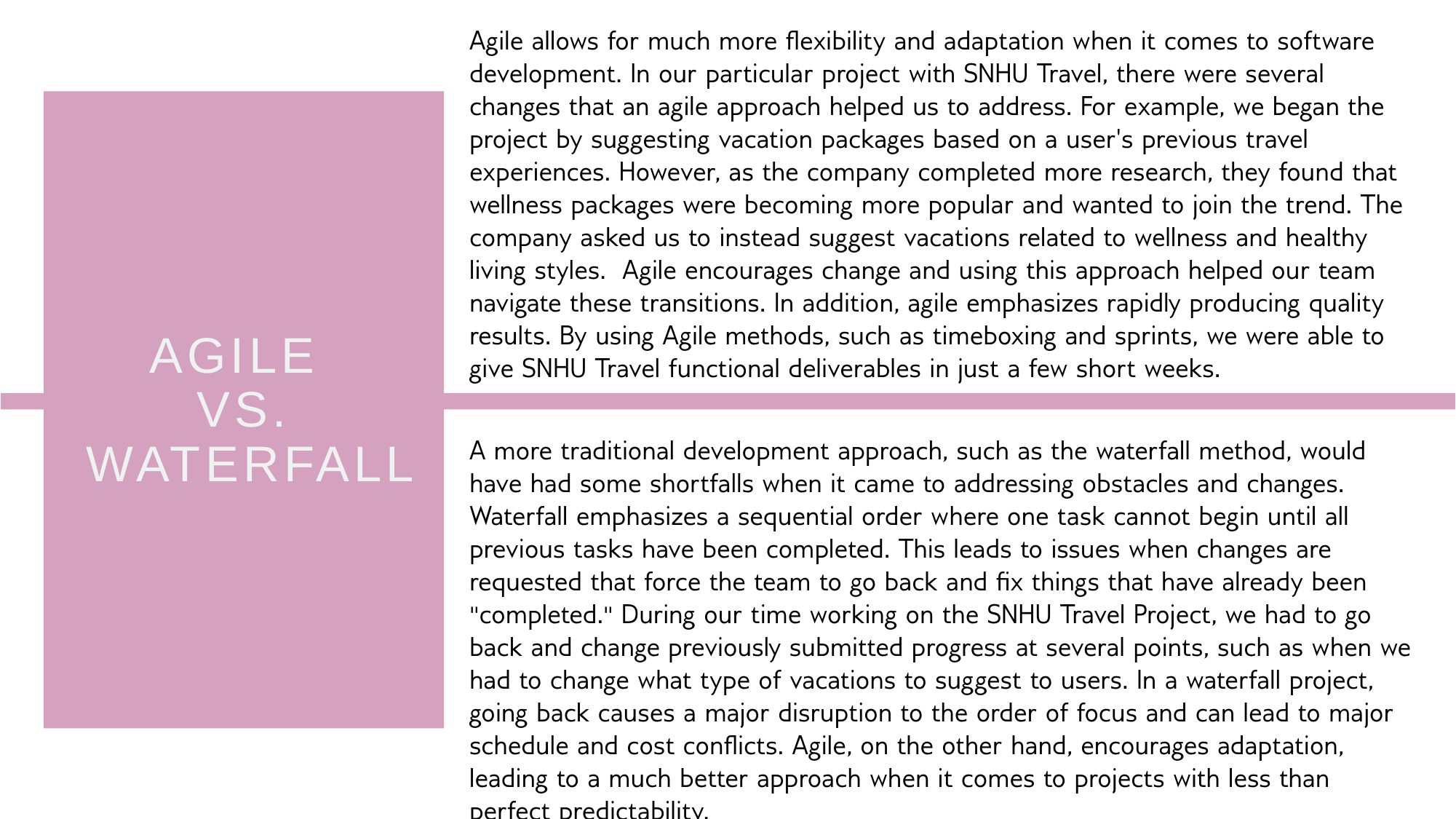

Agile allows for much more flexibility and adaptation when it comes to software development. In our particular project with SNHU Travel, there were several changes that an agile approach helped us to address. For example, we began the project by suggesting vacation packages based on a user's previous travel experiences. However, as the company completed more research, they found that wellness packages were becoming more popular and wanted to join the trend. The company asked us to instead suggest vacations related to wellness and healthy living styles.  Agile encourages change and using this approach helped our team navigate these transitions. In addition, agile emphasizes rapidly producing quality results. By using Agile methods, such as timeboxing and sprints, we were able to give SNHU Travel functional deliverables in just a few short weeks.
# Agile vs.  waterfall

A more traditional development approach, such as the waterfall method, would have had some shortfalls when it came to addressing obstacles and changes. Waterfall emphasizes a sequential order where one task cannot begin until all previous tasks have been completed. This leads to issues when changes are requested that force the team to go back and fix things that have already been "completed." During our time working on the SNHU Travel Project, we had to go back and change previously submitted progress at several points, such as when we had to change what type of vacations to suggest to users. In a waterfall project, going back causes a major disruption to the order of focus and can lead to major schedule and cost conflicts. Agile, on the other hand, encourages adaptation, leading to a much better approach when it comes to projects with less than perfect predictability.